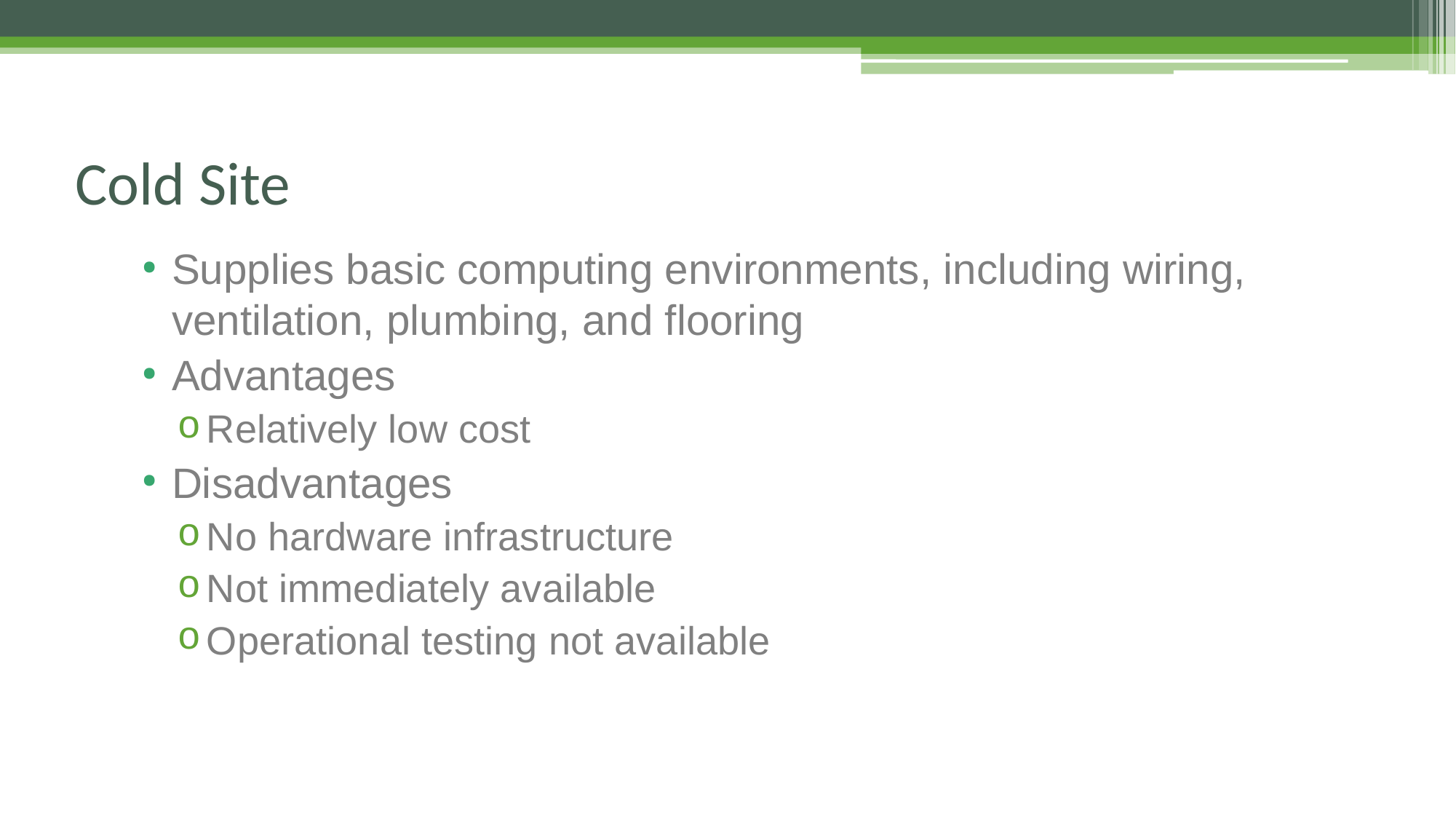

# Cold Site
Supplies basic computing environments, including wiring, ventilation, plumbing, and flooring
Advantages
Relatively low cost
Disadvantages
No hardware infrastructure
Not immediately available
Operational testing not available